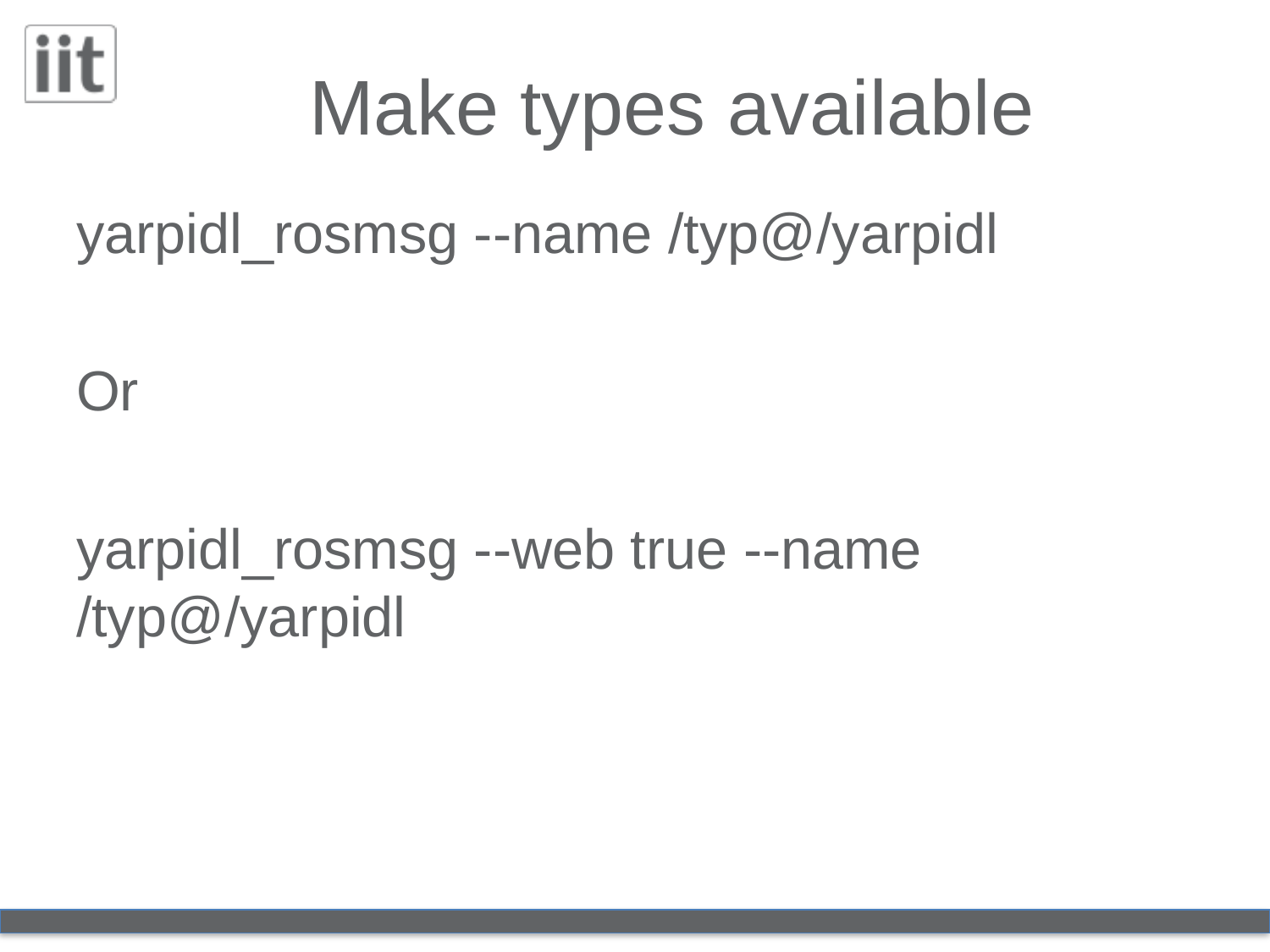

# Make types available
yarpidl_rosmsg ‐‐name /typ@/yarpidl

Or

yarpidl_rosmsg ‐‐web true ‐‐name /typ@/yarpidl